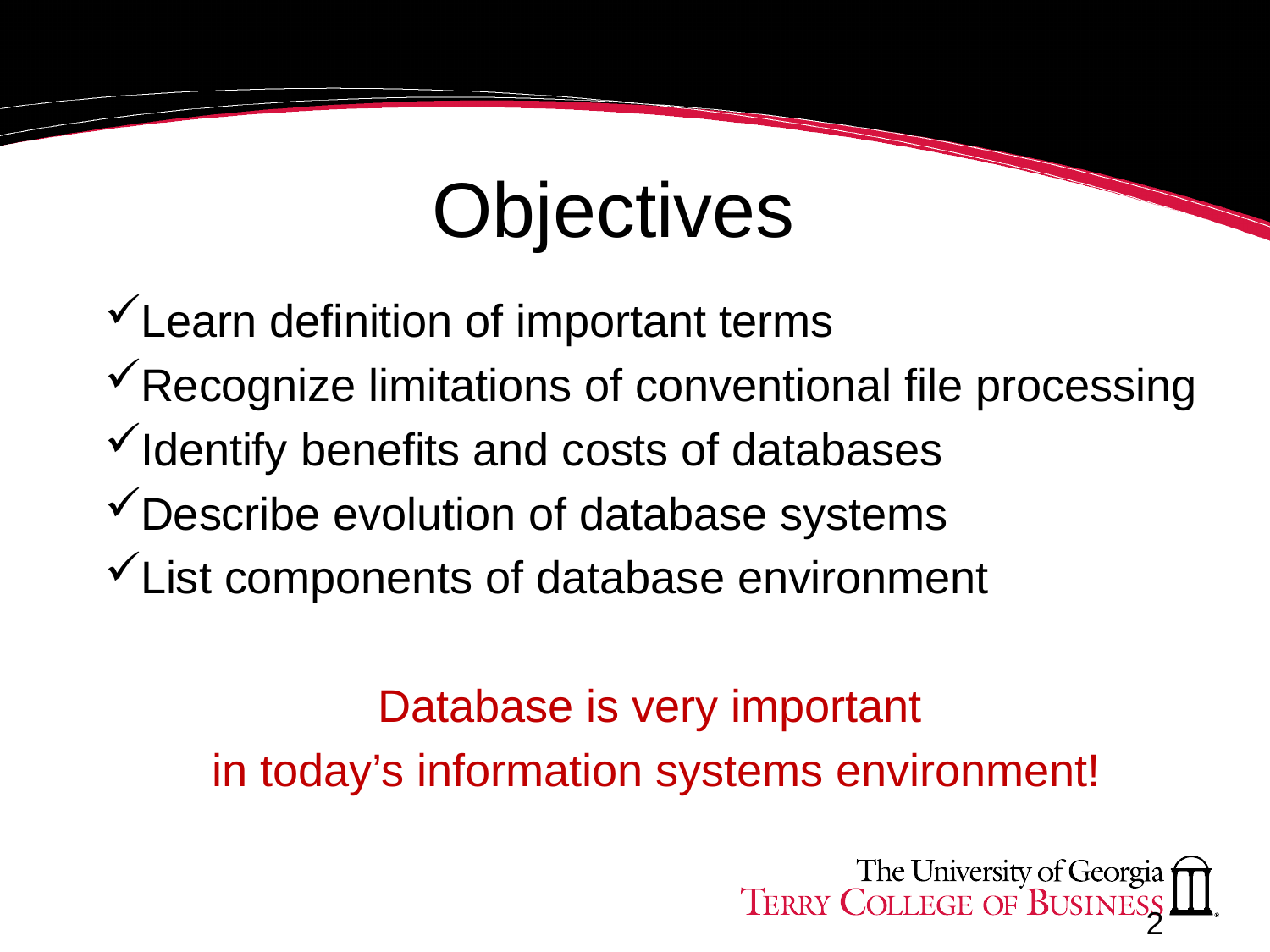

# Objectives
Learn definition of important terms
Recognize limitations of conventional file processing
Identify benefits and costs of databases
Describe evolution of database systems
List components of database environment

Database is very important
in today’s information systems environment!

2